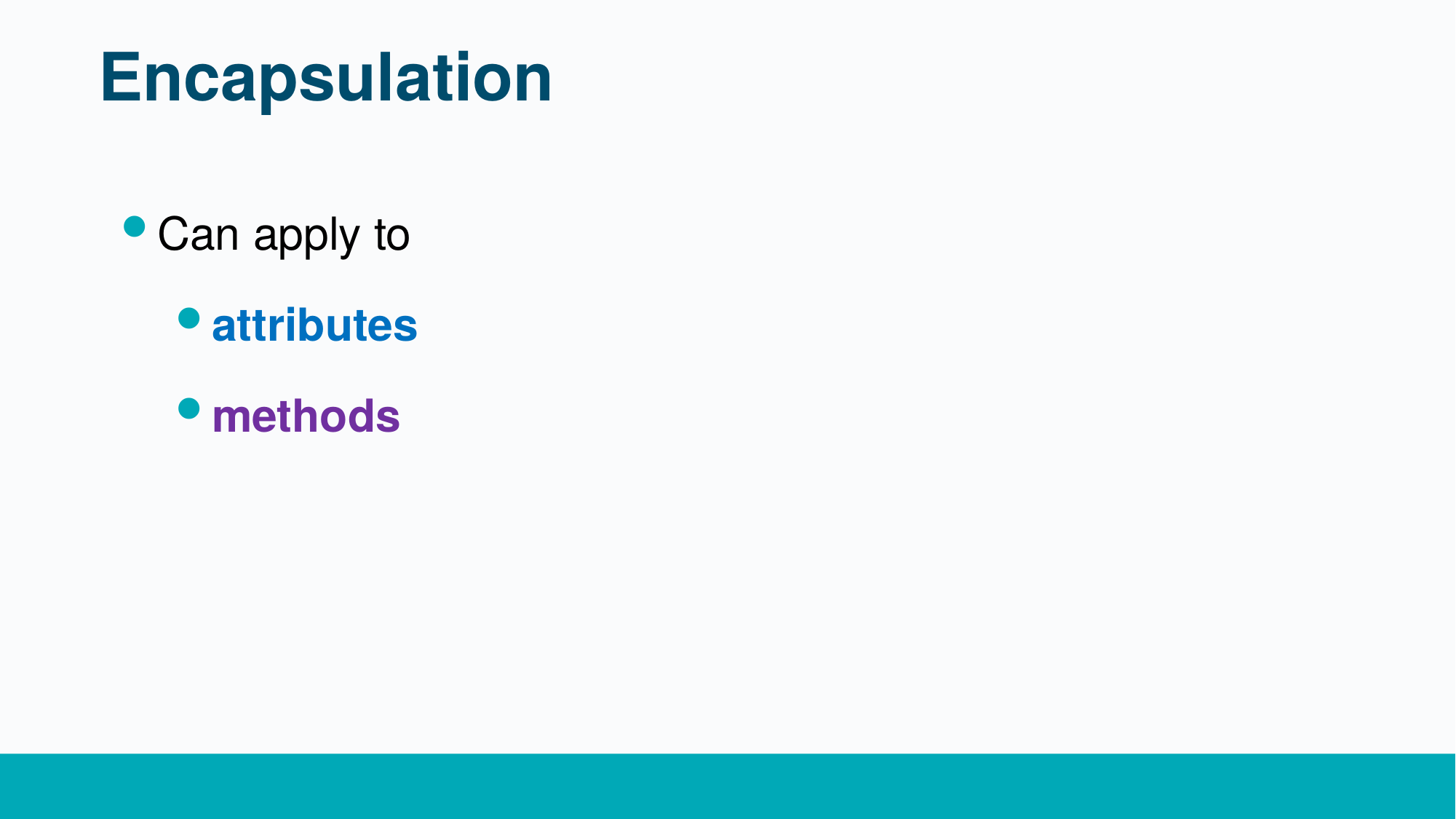

# Encapsulation

Can apply to
attributes
methods